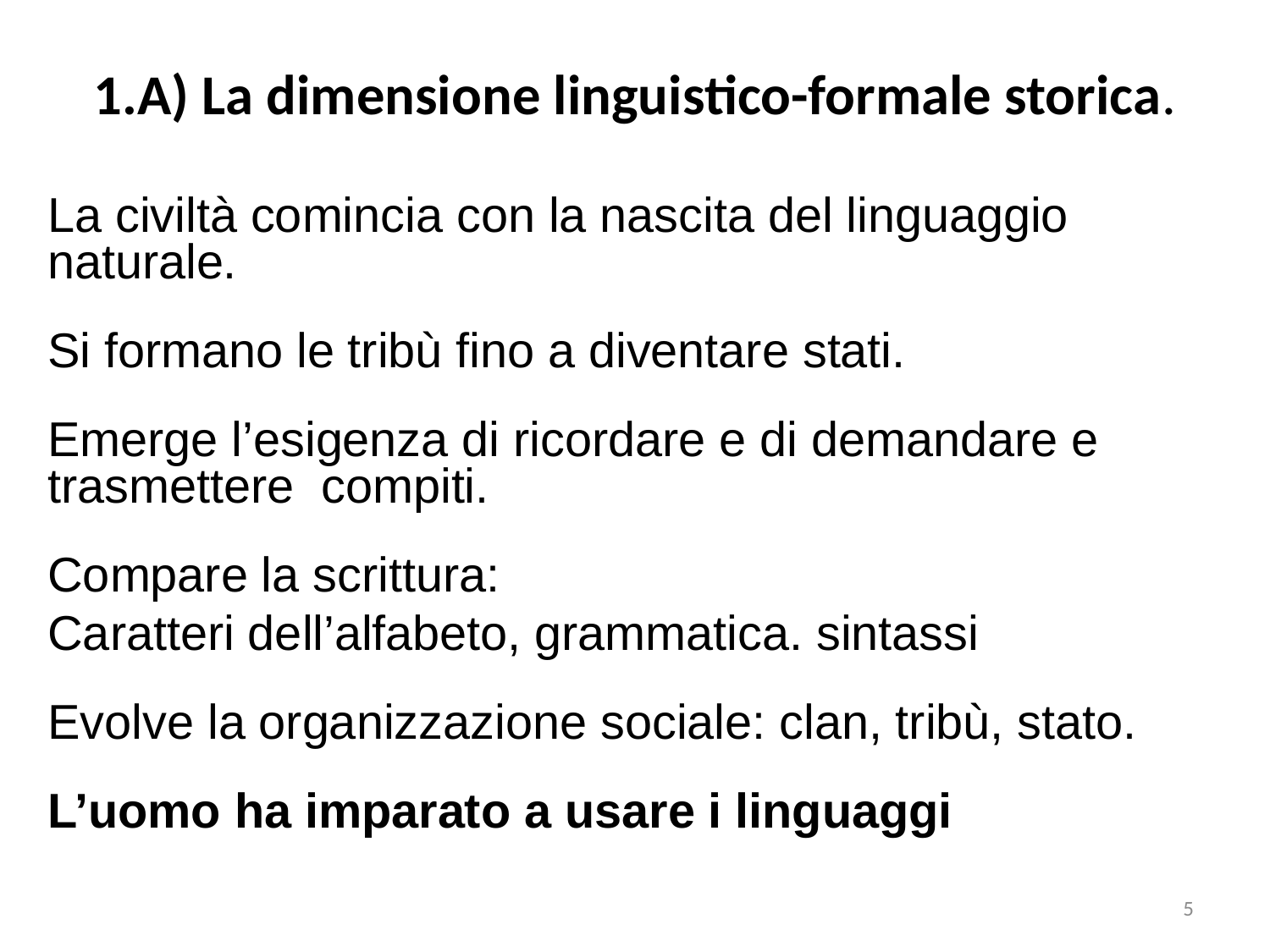

1.A) La dimensione linguistico-formale storica.

La civiltà comincia con la nascita del linguaggio naturale.

Si formano le tribù fino a diventare stati.

Emerge l’esigenza di ricordare e di demandare e trasmettere  compiti.

Compare la scrittura:
Caratteri dell’alfabeto, grammatica. sintassi

Evolve la organizzazione sociale: clan, tribù, stato.

L’uomo ha imparato a usare i linguaggi

5